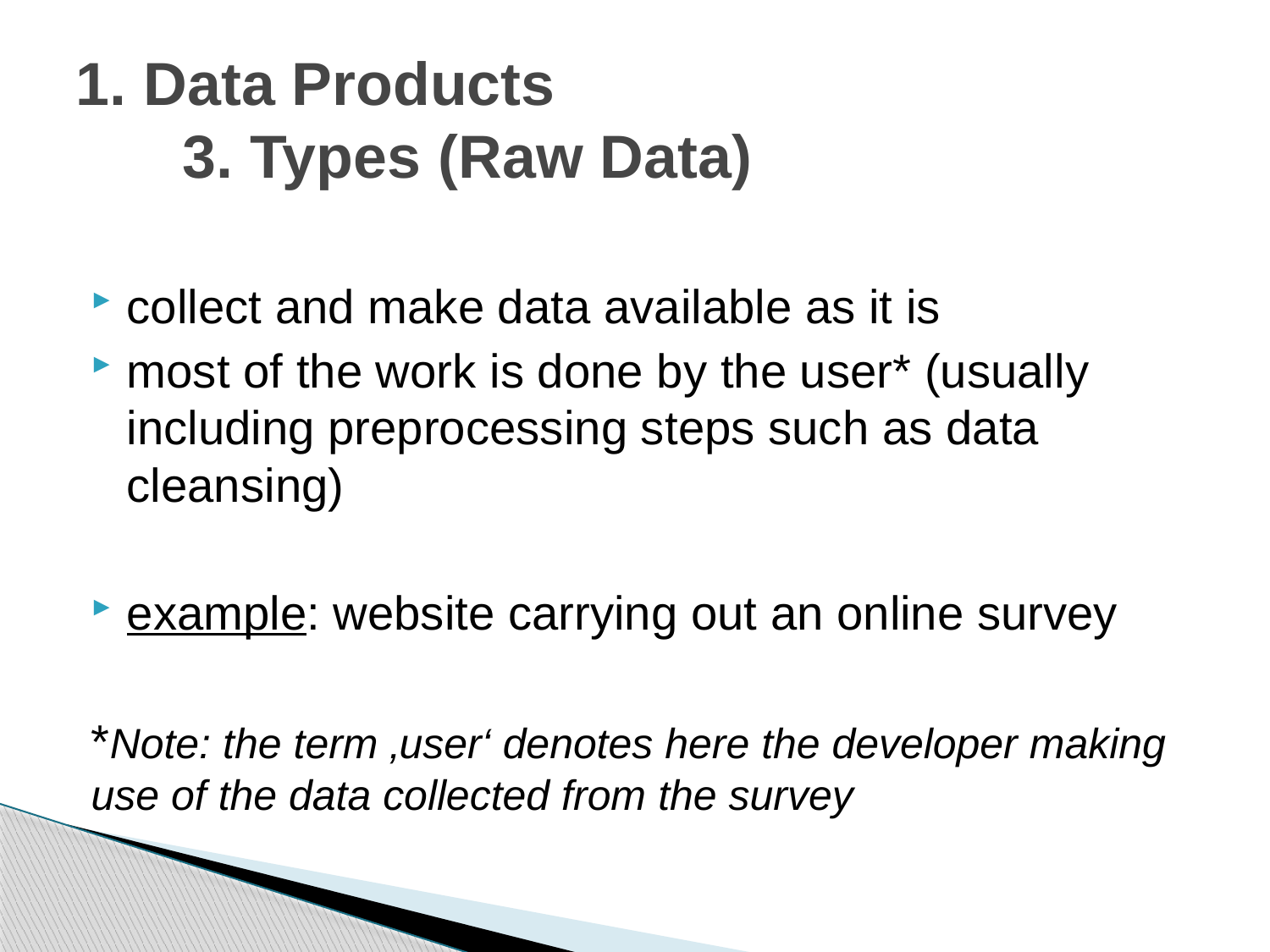

# 1. Data Products 3. Types (Raw Data)

collect and make data available as it is
most of the work is done by the user* (usually including preprocessing steps such as data cleansing)

example: website carrying out an online survey

*Note: the term ‚user‘ denotes here the developer making use of the data collected from the survey